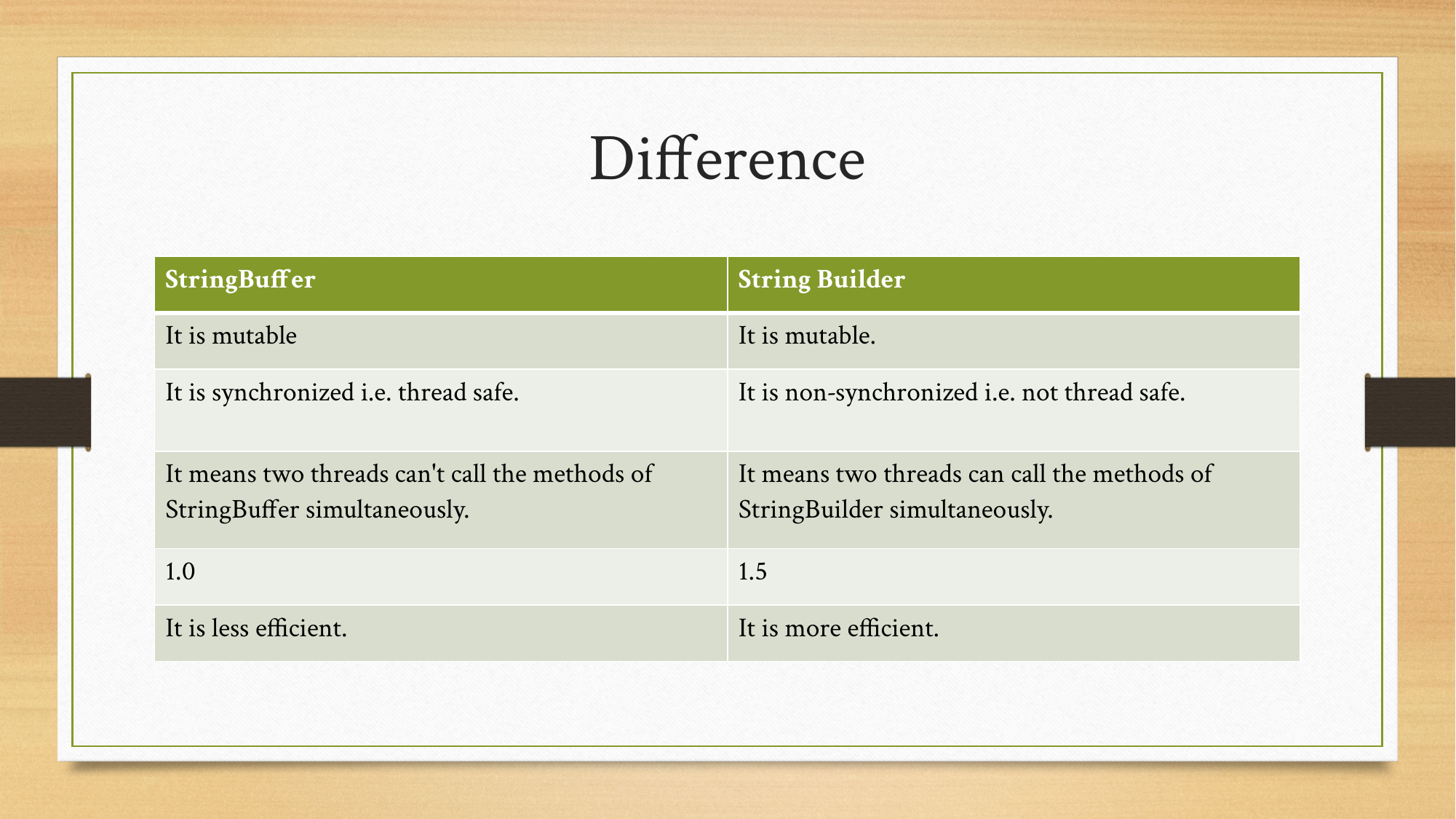

# Difference
| StringBuffer | String Builder |
| --- | --- |
| It is mutable | It is mutable. |
| It is synchronized i.e. thread safe. | It is non-synchronized i.e. not thread safe. |
| It means two threads can't call the methods of StringBuffer simultaneously. | It means two threads can call the methods of StringBuilder simultaneously. |
| 1.0 | 1.5 |
| It is less efficient. | It is more efficient. |